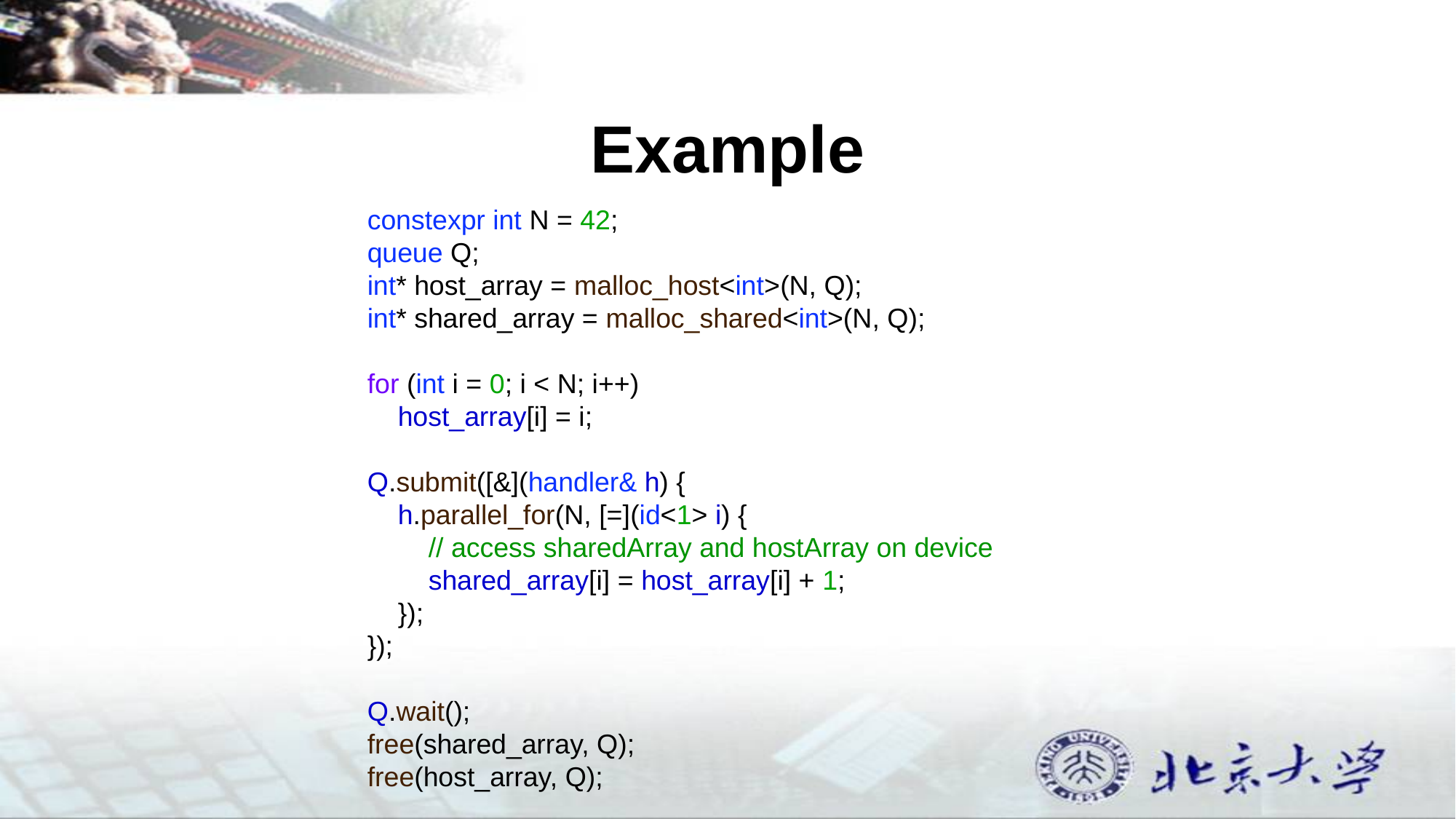

# Example

constexpr int N = 42;
queue Q;
int* host_array = malloc_host<int>(N, Q);
int* shared_array = malloc_shared<int>(N, Q);

for (int i = 0; i < N; i++)
    host_array[i] = i;

Q.submit([&](handler& h) {
    h.parallel_for(N, [=](id<1> i) {
        // access sharedArray and hostArray on device
        shared_array[i] = host_array[i] + 1;
    });
});

Q.wait();
free(shared_array, Q);
free(host_array, Q);